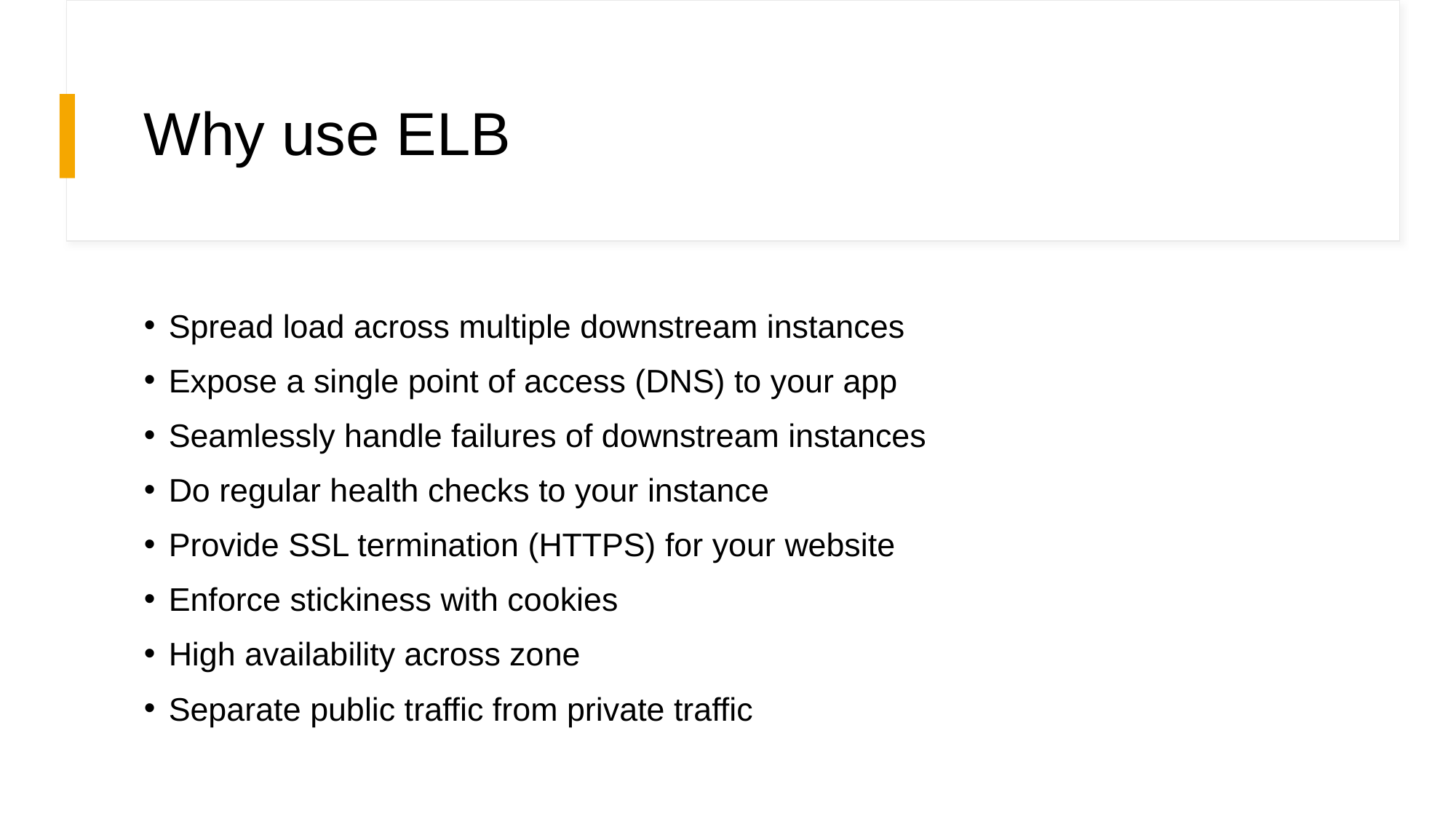

# Why use ELB
Spread load across multiple downstream instances
Expose a single point of access (DNS) to your app
Seamlessly handle failures of downstream instances
Do regular health checks to your instance
Provide SSL termination (HTTPS) for your website
Enforce stickiness with cookies
High availability across zone
Separate public traffic from private traffic